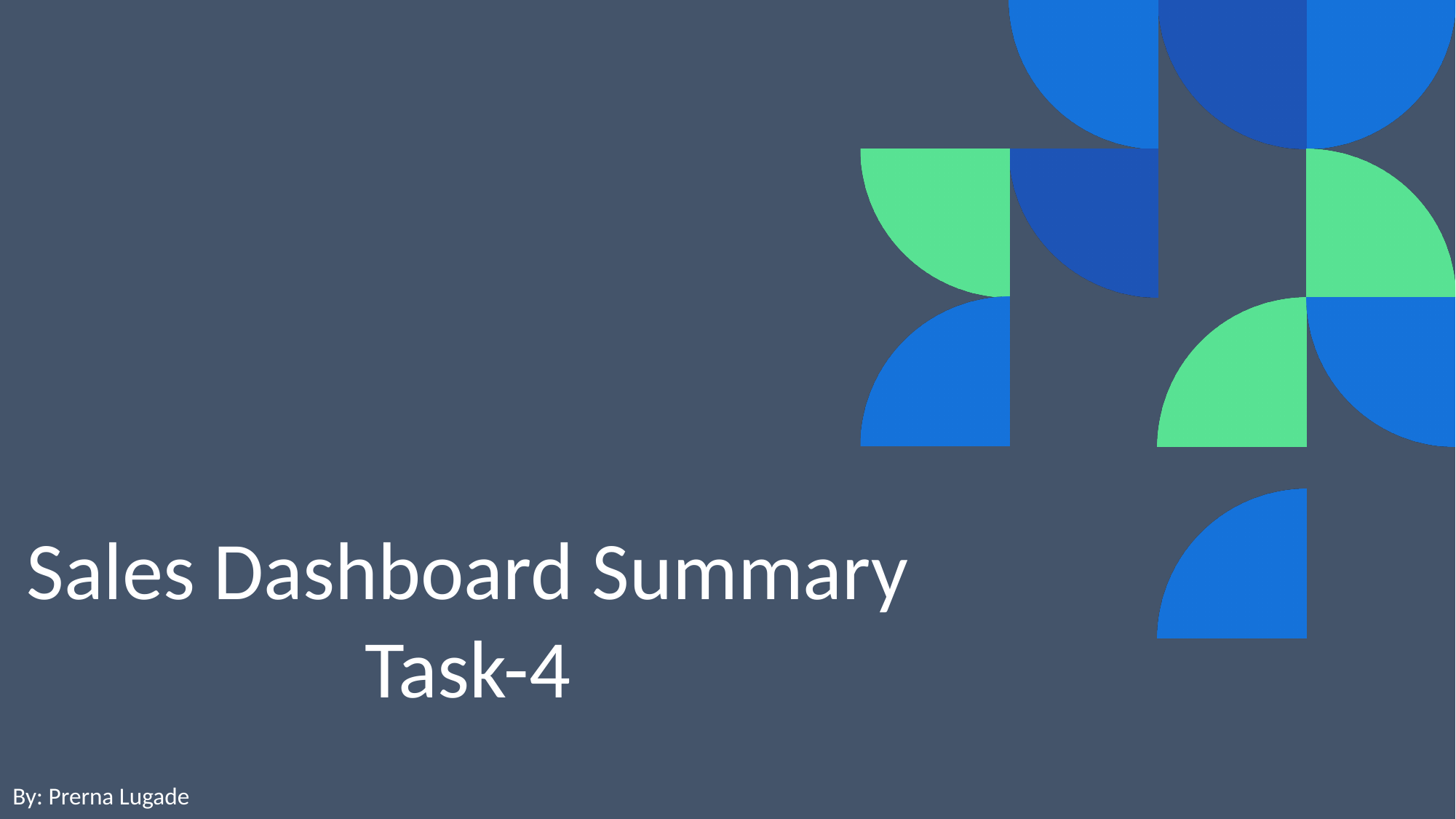

# Sales Dashboard Summary Task-4
By: Prerna Lugade